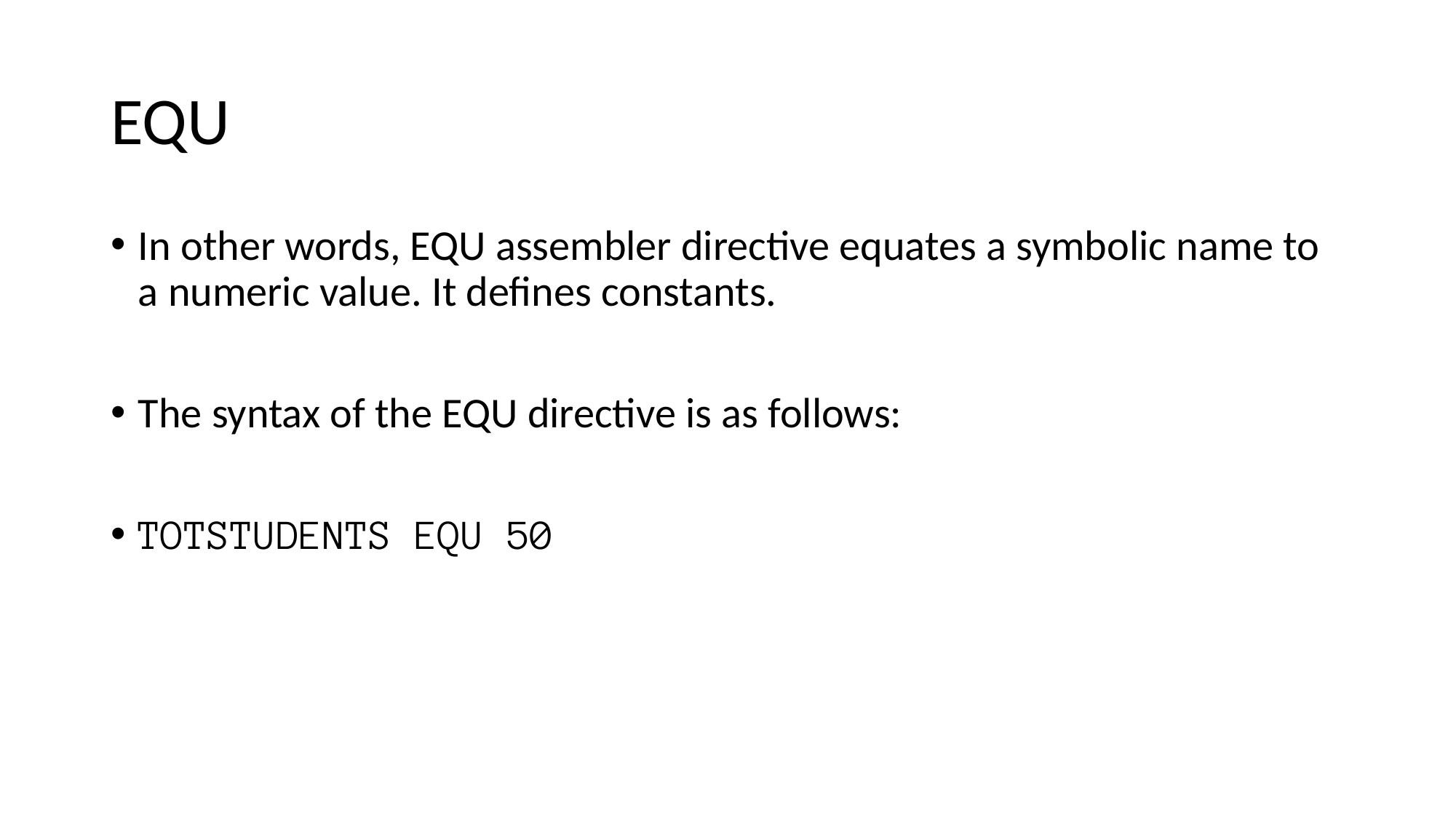

# EQU
In other words, EQU assembler directive equates a symbolic name to a numeric value. It defines constants.

The syntax of the EQU directive is as follows:

TOTSTUDENTS EQU 50